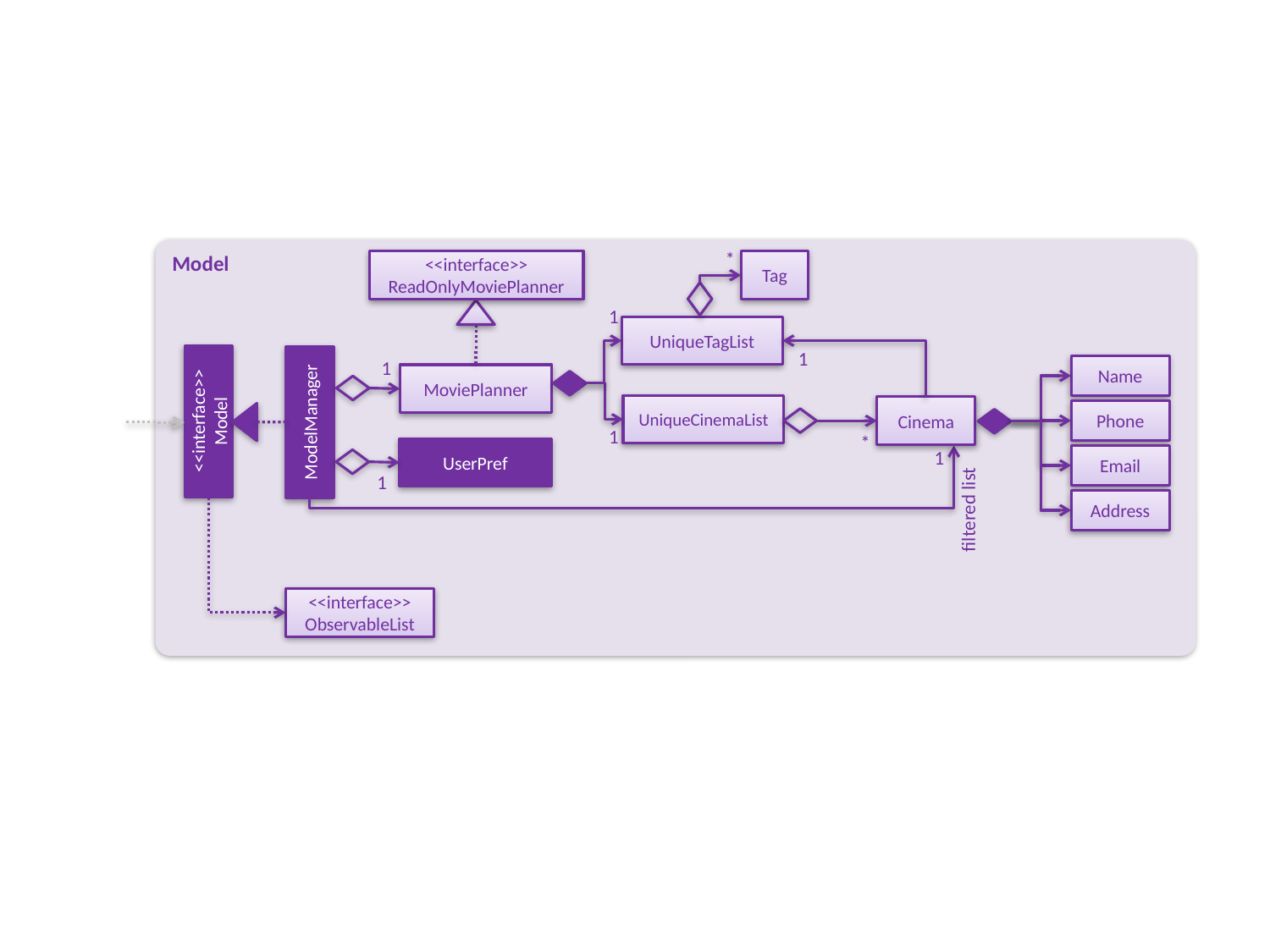

Model
*
<<interface>>
ReadOnlyMoviePlanner
Tag

1
UniqueTagList
1
1
Name
MoviePlanner

UniqueCinemaList
Cinema
<<interface>>
Model
ModelManager
Phone

1
*
UserPref
1
Email

1
Address
filtered list
<<interface>>
ObservableList